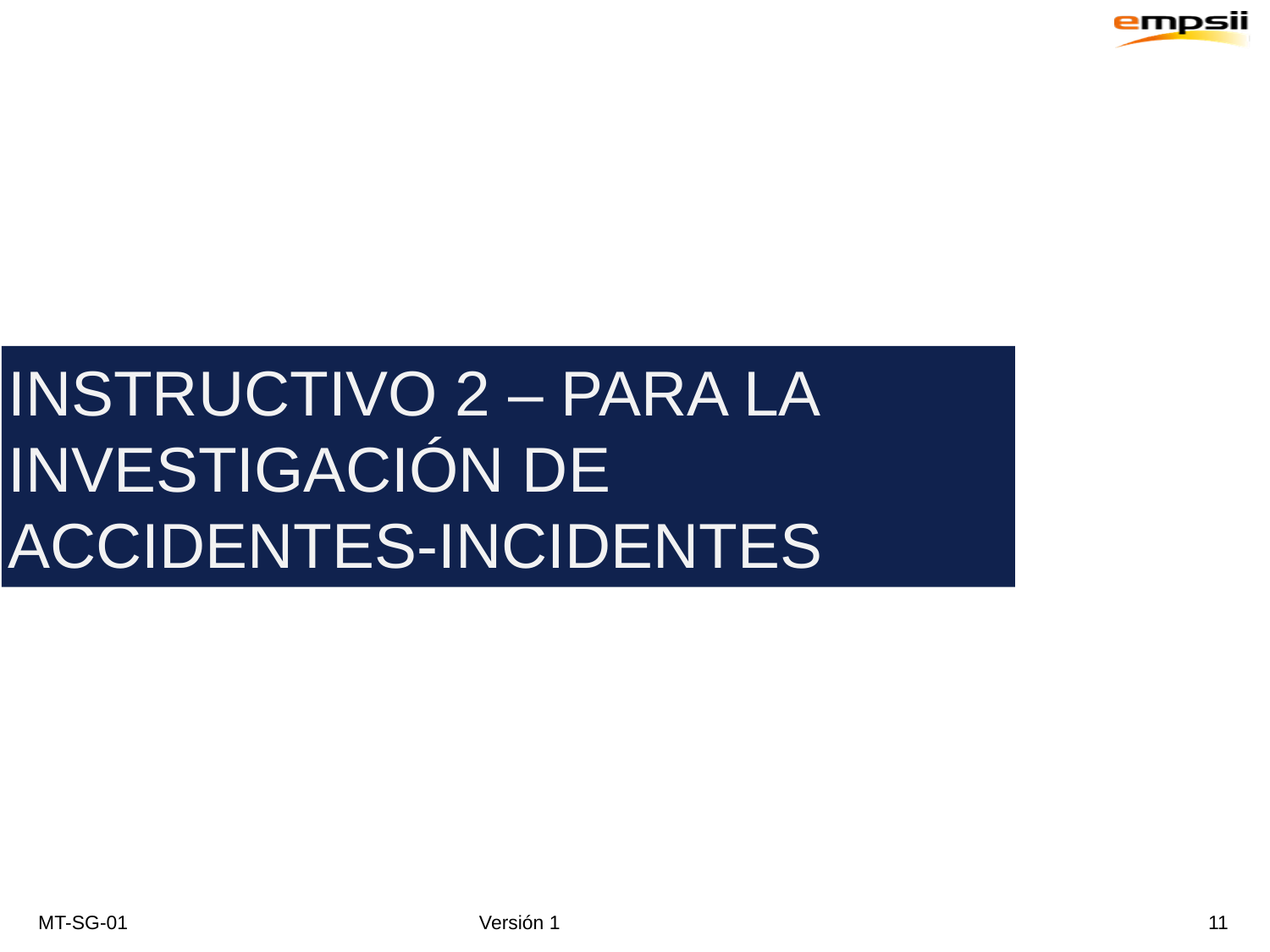

INSTRUCTIVO 2 – PARA LA INVESTIGACIÓN DE ACCIDENTES-INCIDENTES
11